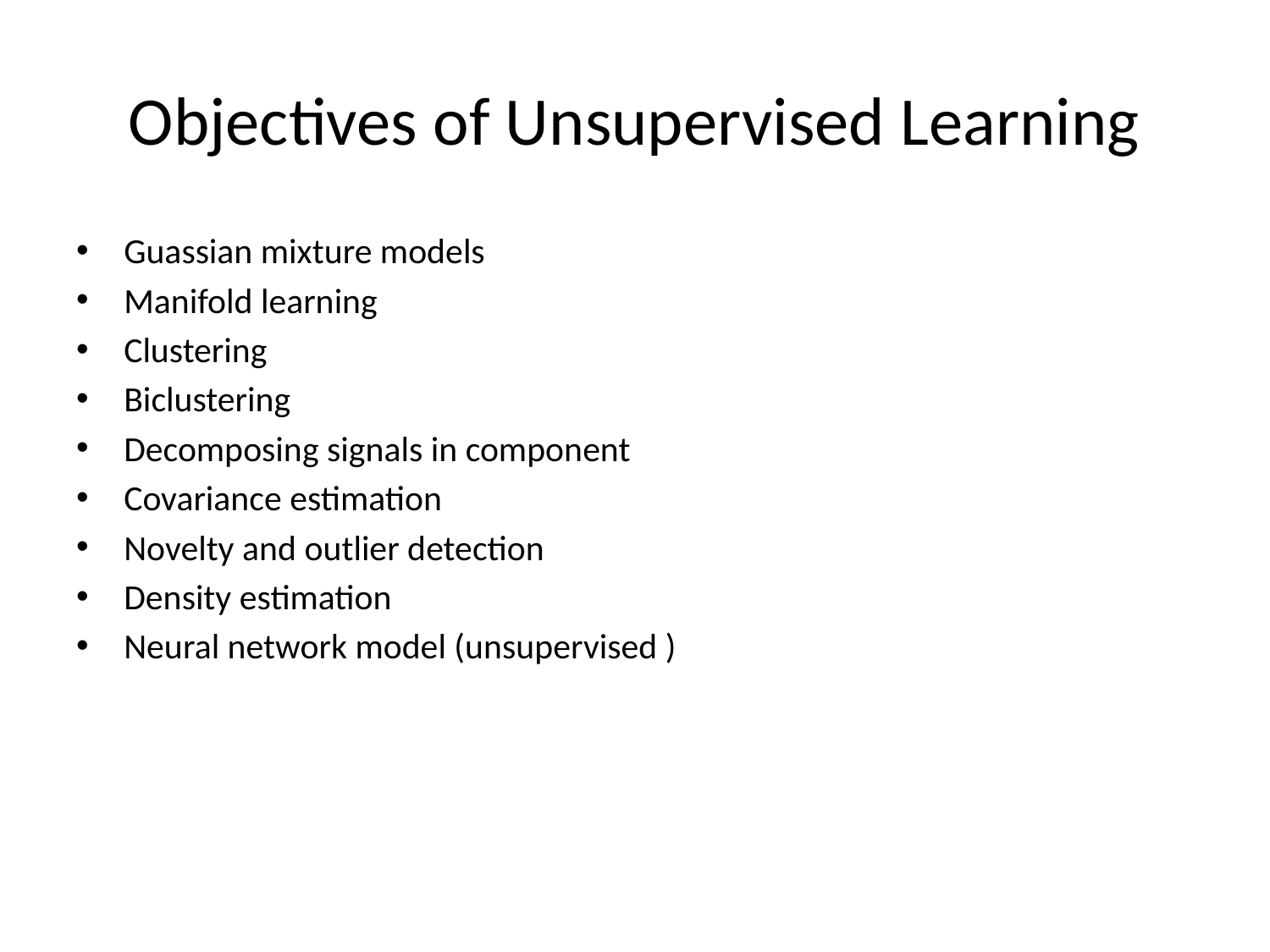

# Objectives of Unsupervised Learning
Guassian mixture models
Manifold learning
Clustering
Biclustering
Decomposing signals in component
Covariance estimation
Novelty and outlier detection
Density estimation
Neural network model (unsupervised )